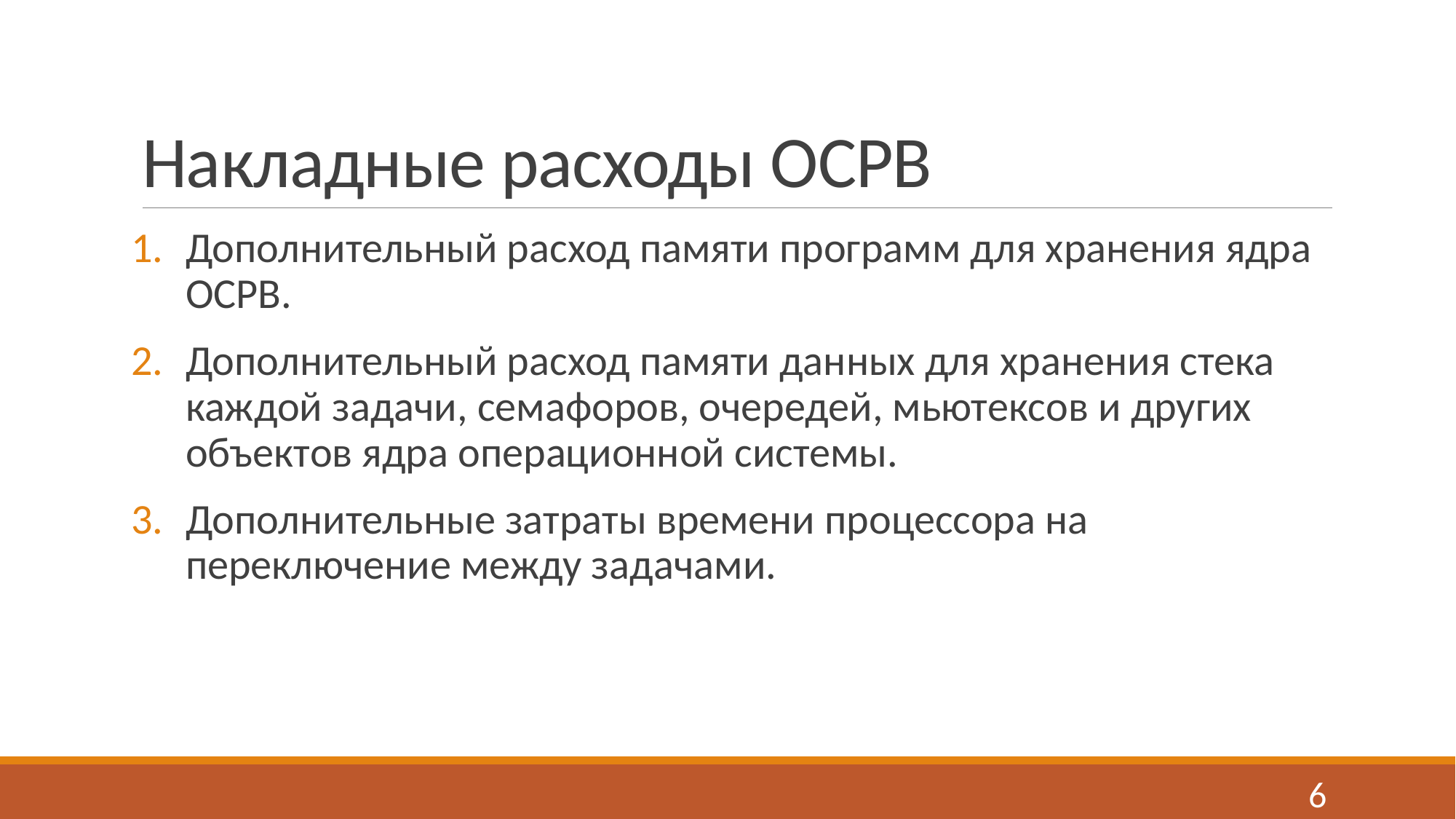

# Накладные расходы ОСРВ
Дополнительный расход памяти программ для хранения ядра ОСРВ.
Дополнительный расход памяти данных для хранения стека каждой задачи, семафоров, очередей, мьютексов и других объектов ядра операционной системы.
Дополнительные затраты времени процессора на переключение между задачами.
6